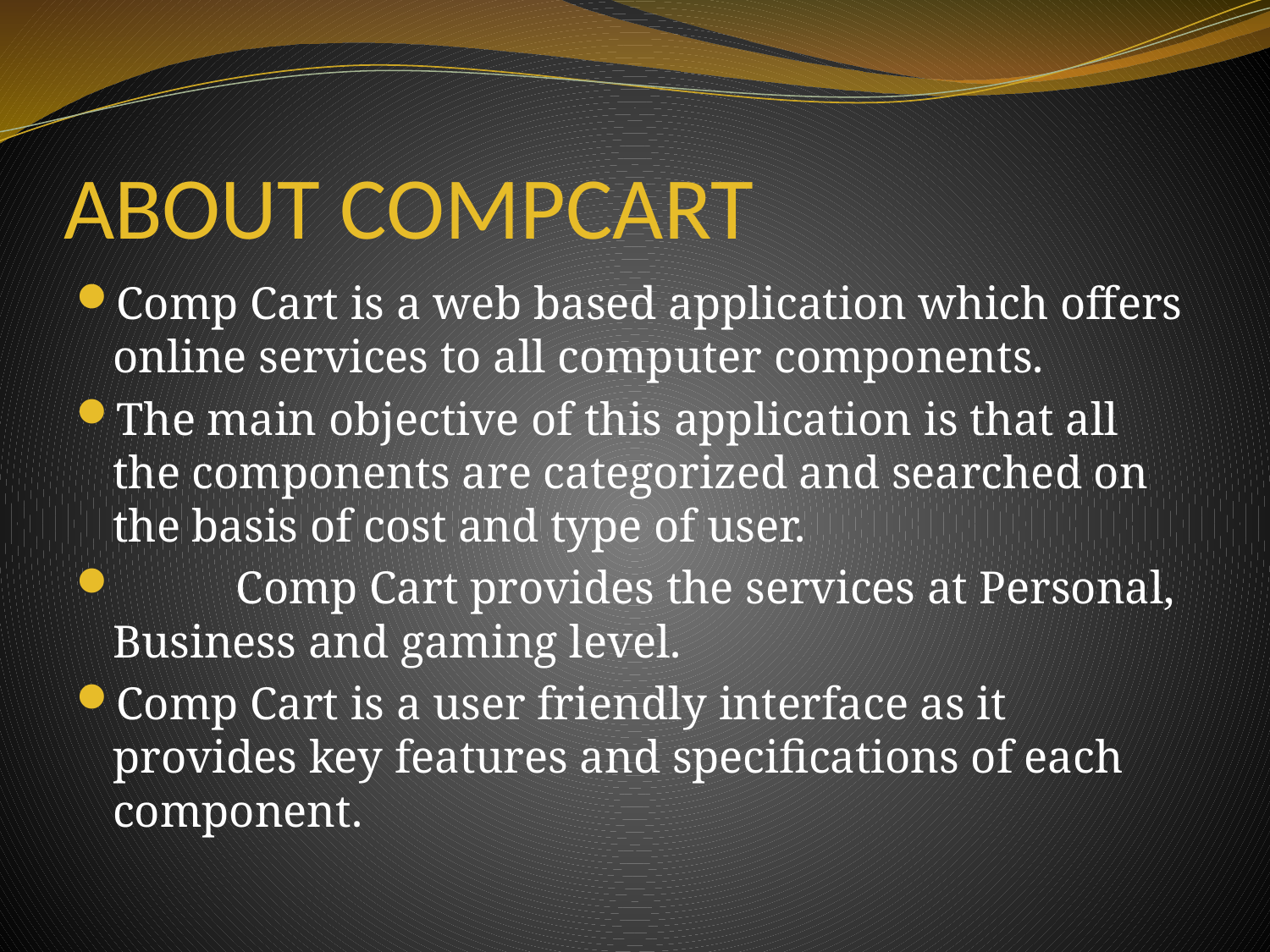

# ABOUT COMPCART
Comp Cart is a web based application which offers online services to all computer components.
The main objective of this application is that all the components are categorized and searched on the basis of cost and type of user.
	Comp Cart provides the services at Personal, Business and gaming level.
Comp Cart is a user friendly interface as it provides key features and specifications of each component.